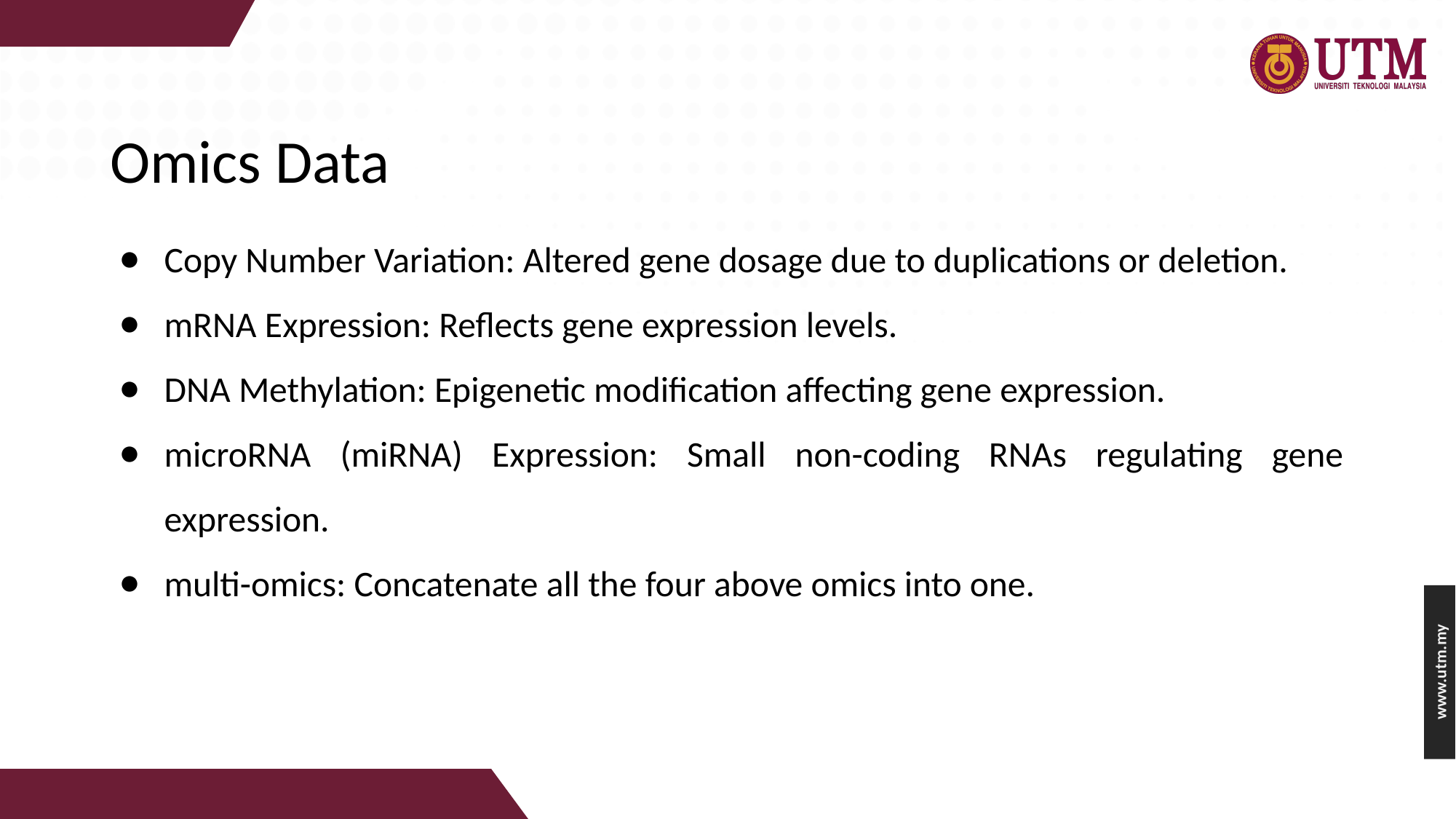

# Omics Data
Copy Number Variation: Altered gene dosage due to duplications or deletion.
mRNA Expression: Reflects gene expression levels.
DNA Methylation: Epigenetic modification affecting gene expression.
microRNA (miRNA) Expression: Small non-coding RNAs regulating gene expression.
multi-omics: Concatenate all the four above omics into one.